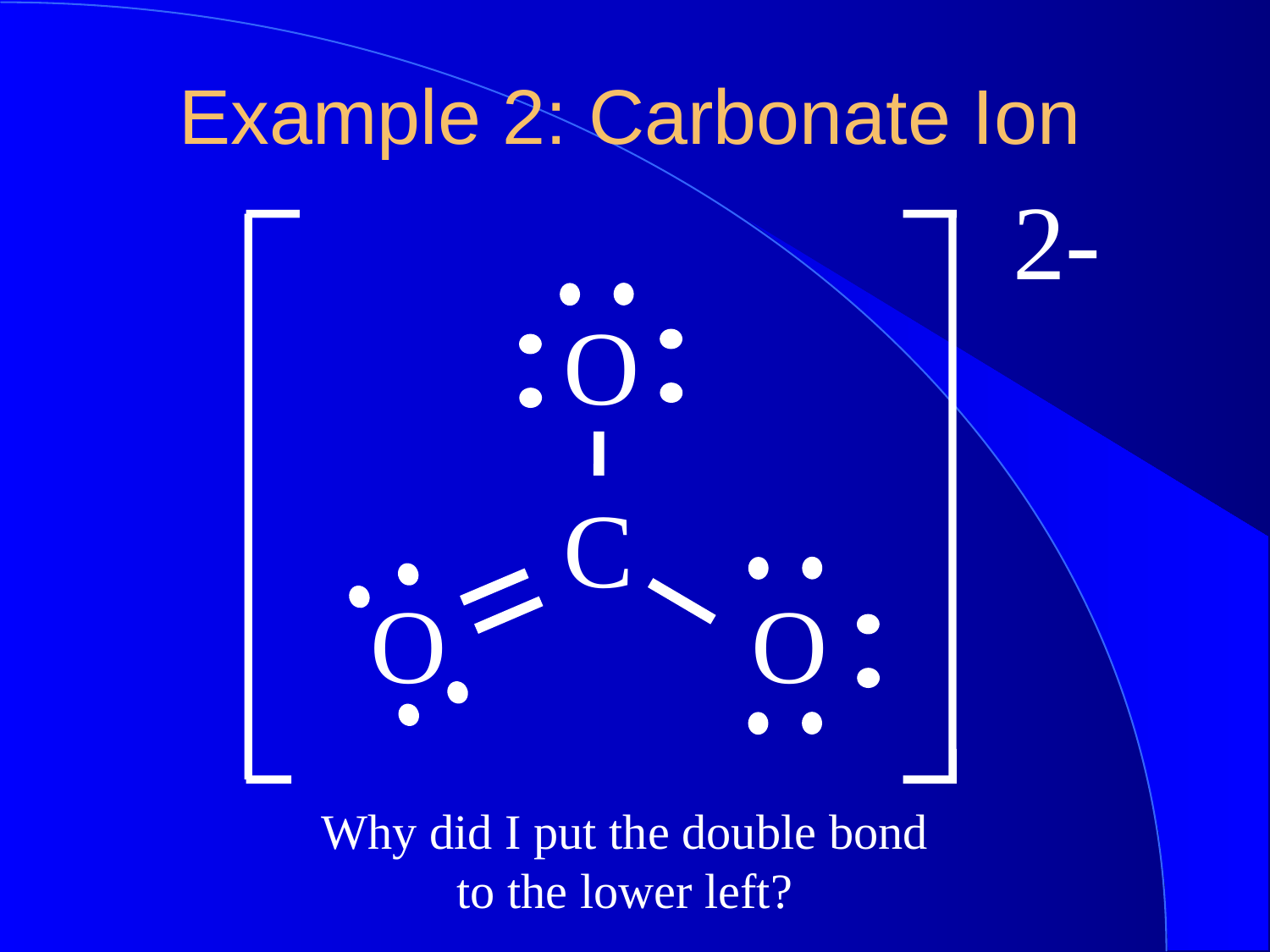

Example 2: Carbonate Ion
2-

O

C

O
O

Why did I put the double bond to the lower left?